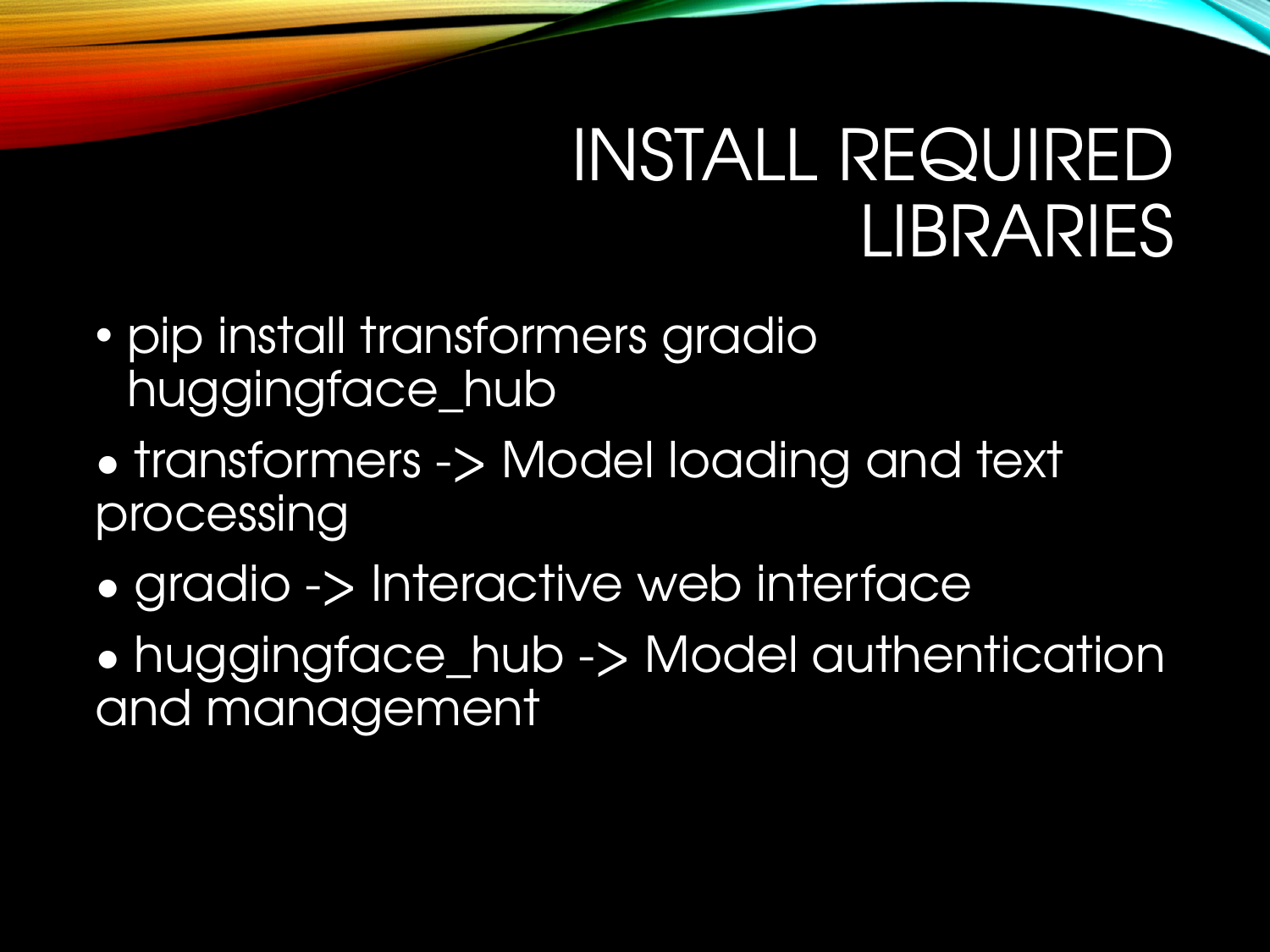

# Install Required Libraries
pip install transformers gradio huggingface_hub
• transformers -> Model loading and text processing
• gradio -> Interactive web interface
• huggingface_hub -> Model authentication and management